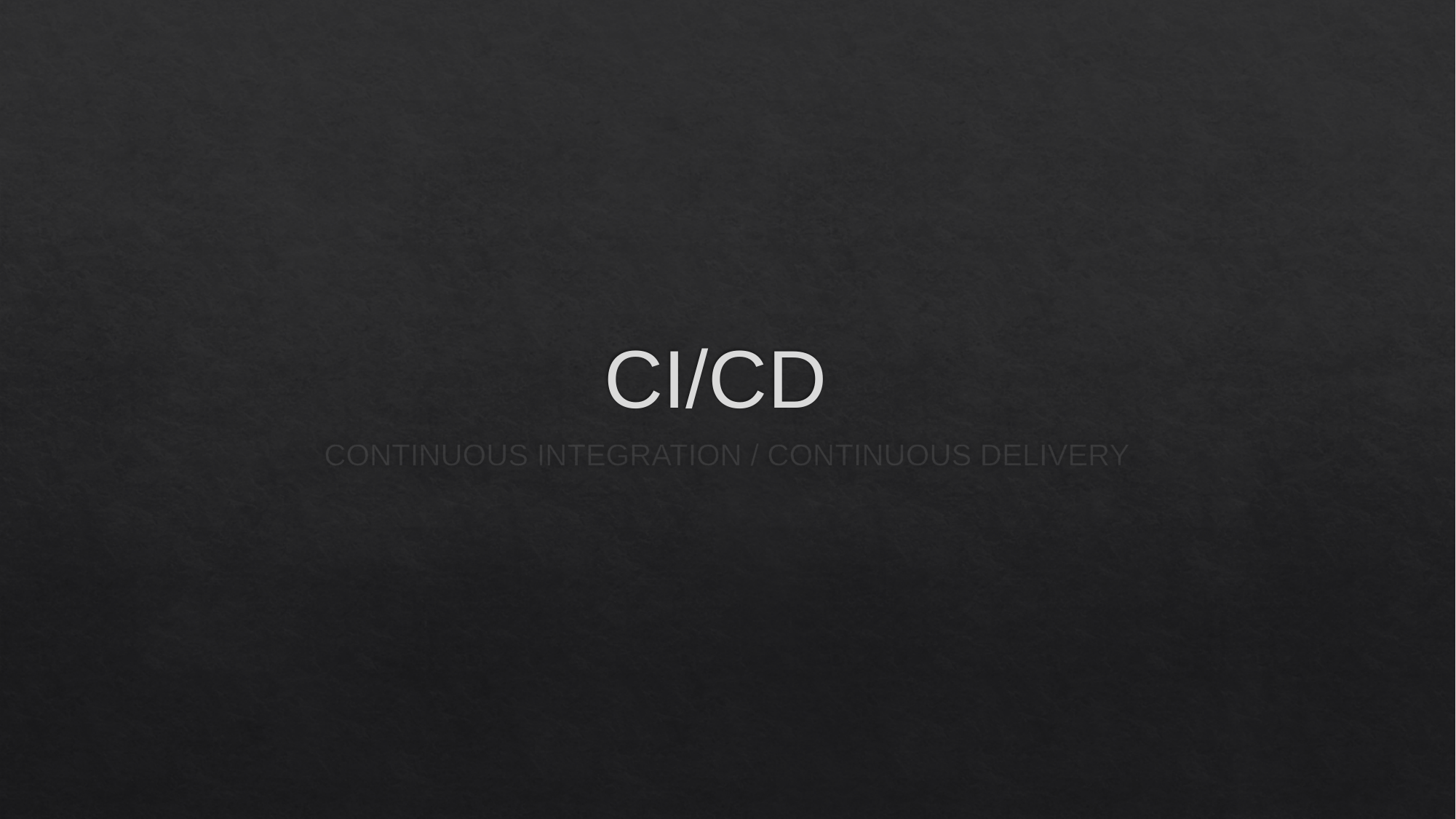

# CI/CD
CONTINUOUS INTEGRATION / CONTINUOUS DELIVERY